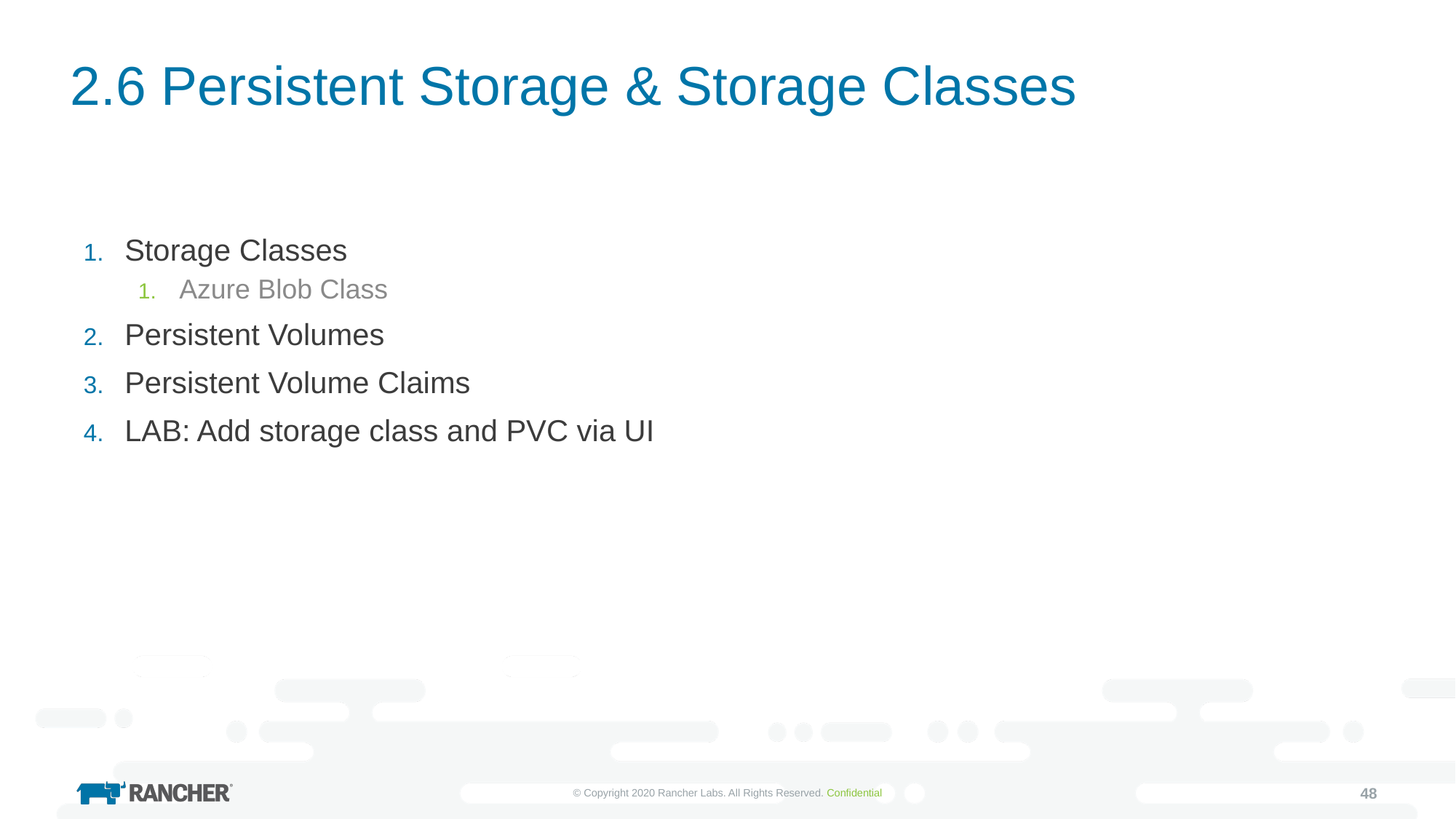

# 2.6 Persistent Storage & Storage Classes

Storage Classes
Azure Blob Class
Persistent Volumes
Persistent Volume Claims
LAB: Add storage class and PVC via UI